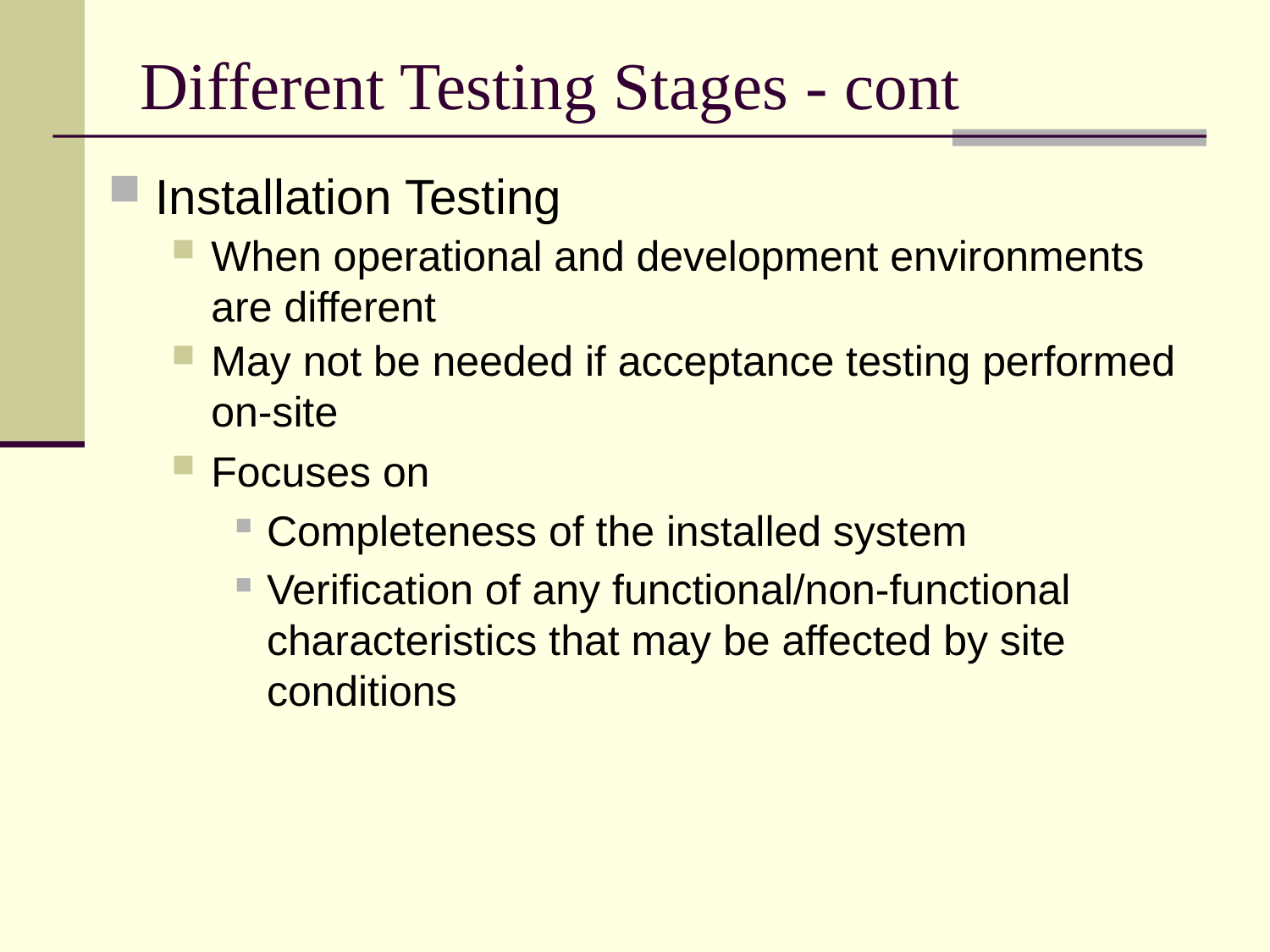

# Different Testing Stages - cont
Installation Testing
When operational and development environments are different
May not be needed if acceptance testing performed on-site
Focuses on
Completeness of the installed system
Verification of any functional/non-functional characteristics that may be affected by site conditions